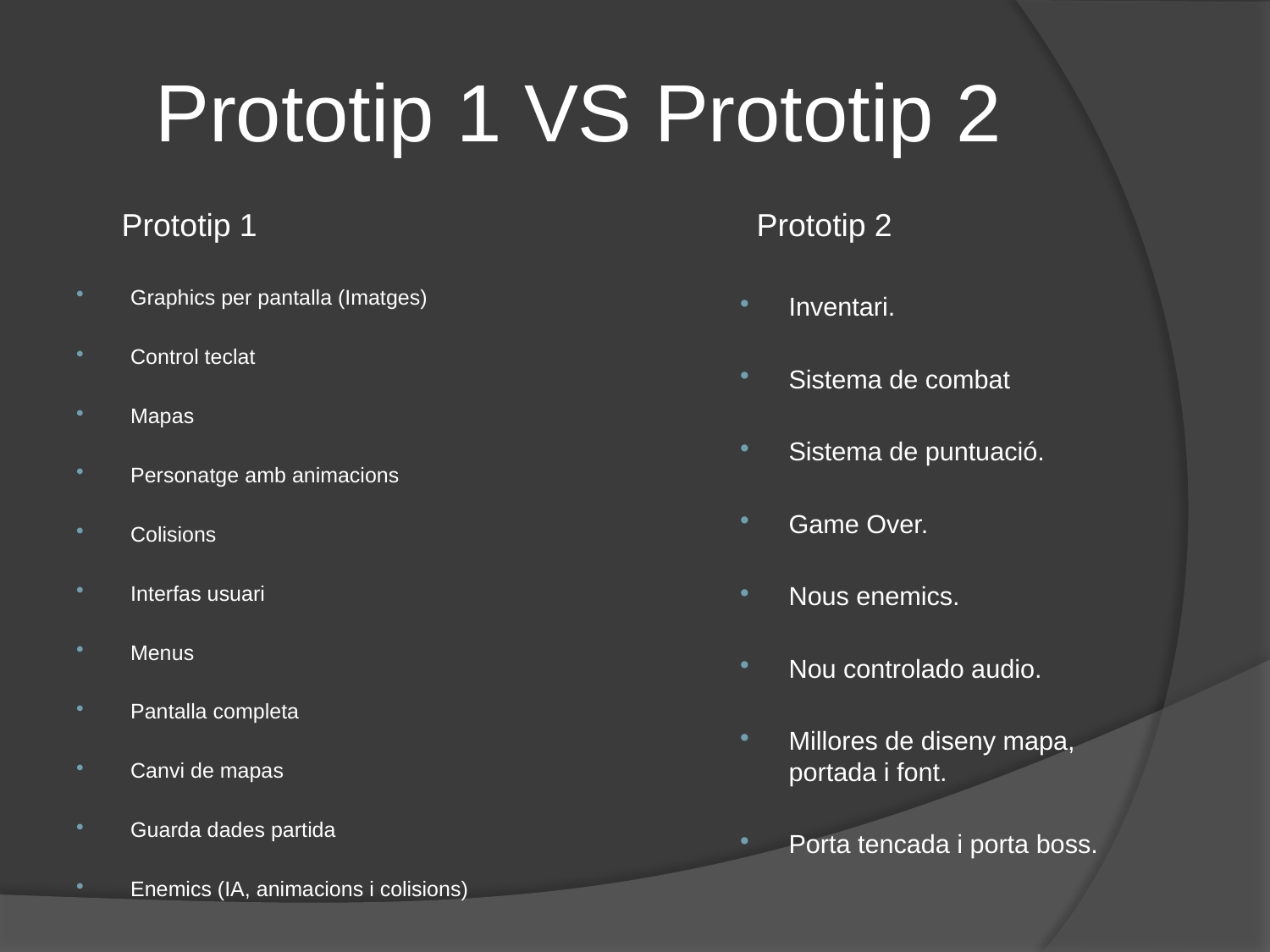

# Prototip 1 VS Prototip 2
Prototip 1				Prototip 2

Inventari.

Sistema de combat

Sistema de puntuació.

Game Over.

Nous enemics.

Nou controlado audio.

Millores de diseny mapa, portada i font.

Porta tencada i porta boss.
Graphics per pantalla (Imatges)

Control teclat

Mapas

Personatge amb animacions

Colisions

Interfas usuari

Menus

Pantalla completa

Canvi de mapas

Guarda dades partida

Enemics (IA, animacions i colisions)